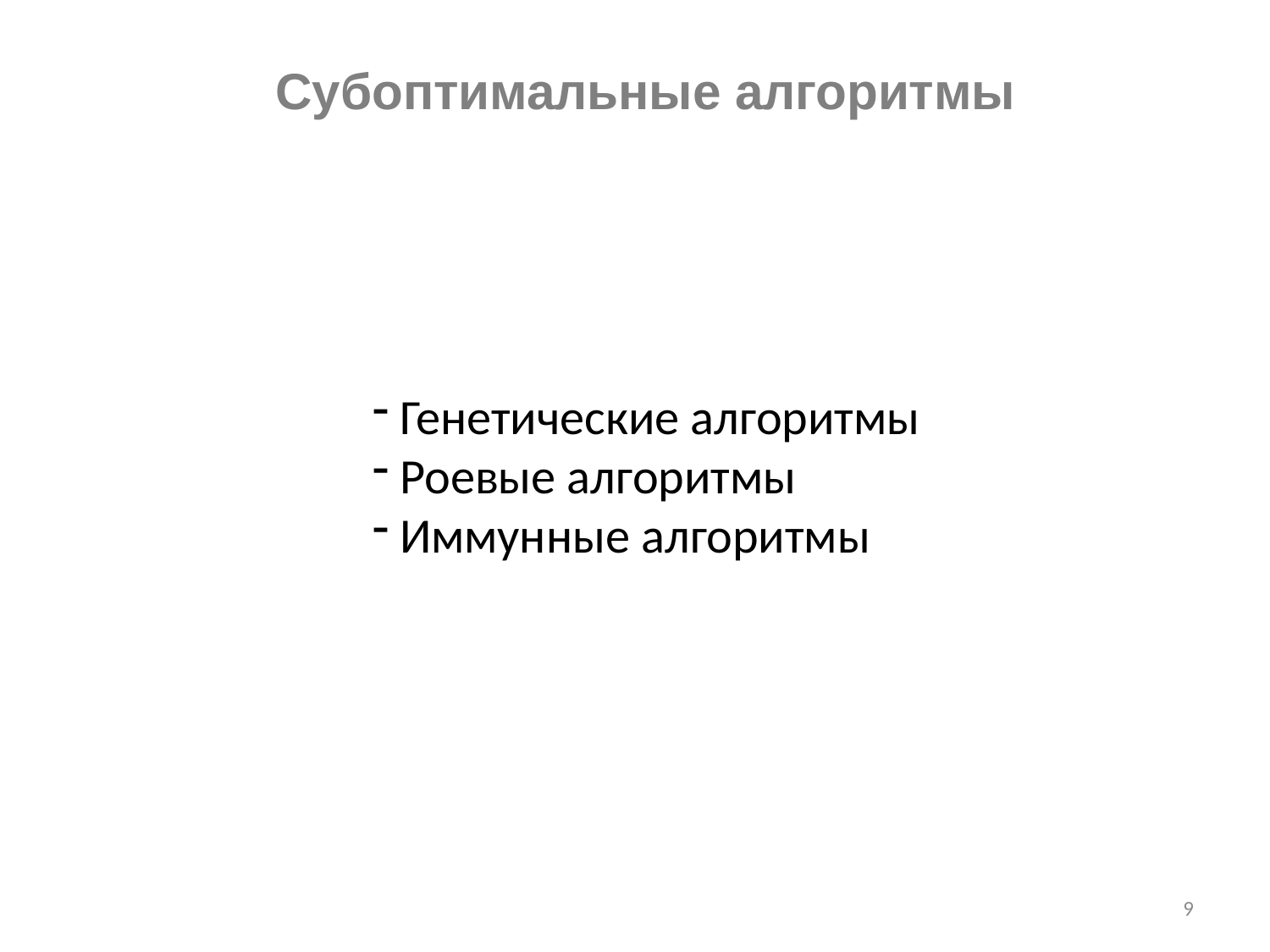

Субоптимальные алгоритмы
 Генетические алгоритмы
 Роевые алгоритмы
 Иммунные алгоритмы
9